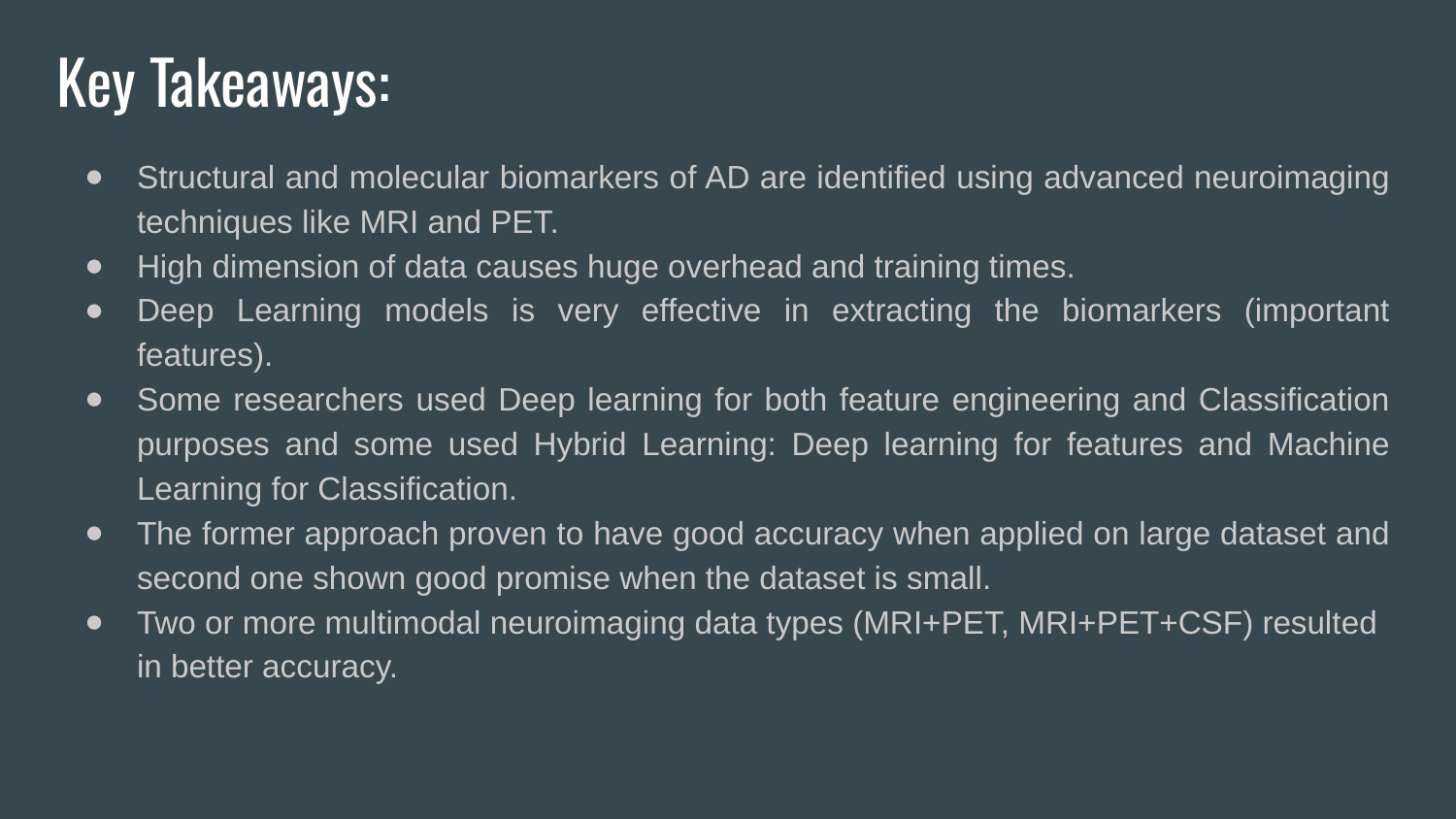

# Key Takeaways:
Structural and molecular biomarkers of AD are identified using advanced neuroimaging techniques like MRI and PET.
High dimension of data causes huge overhead and training times.
Deep Learning models is very effective in extracting the biomarkers (important features).
Some researchers used Deep learning for both feature engineering and Classification purposes and some used Hybrid Learning: Deep learning for features and Machine Learning for Classification.
The former approach proven to have good accuracy when applied on large dataset and second one shown good promise when the dataset is small.
Two or more multimodal neuroimaging data types (MRI+PET, MRI+PET+CSF) resulted in better accuracy.